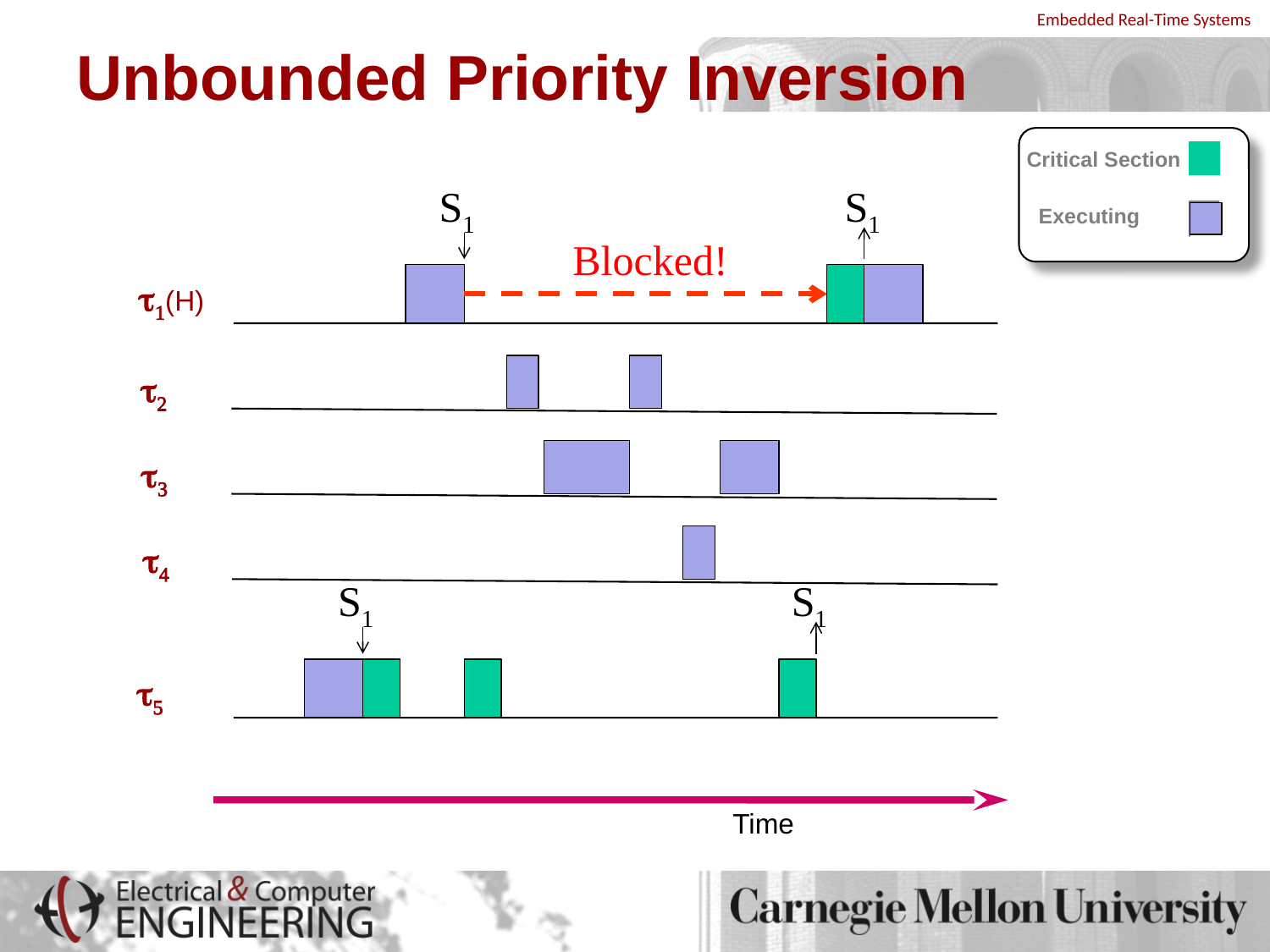

# Unbounded Priority Inversion

Critical Section

S1
S1
Executing

Blocked!

τ1(H)

τ2

τ3

τ4
S1
S1

τ5

Time